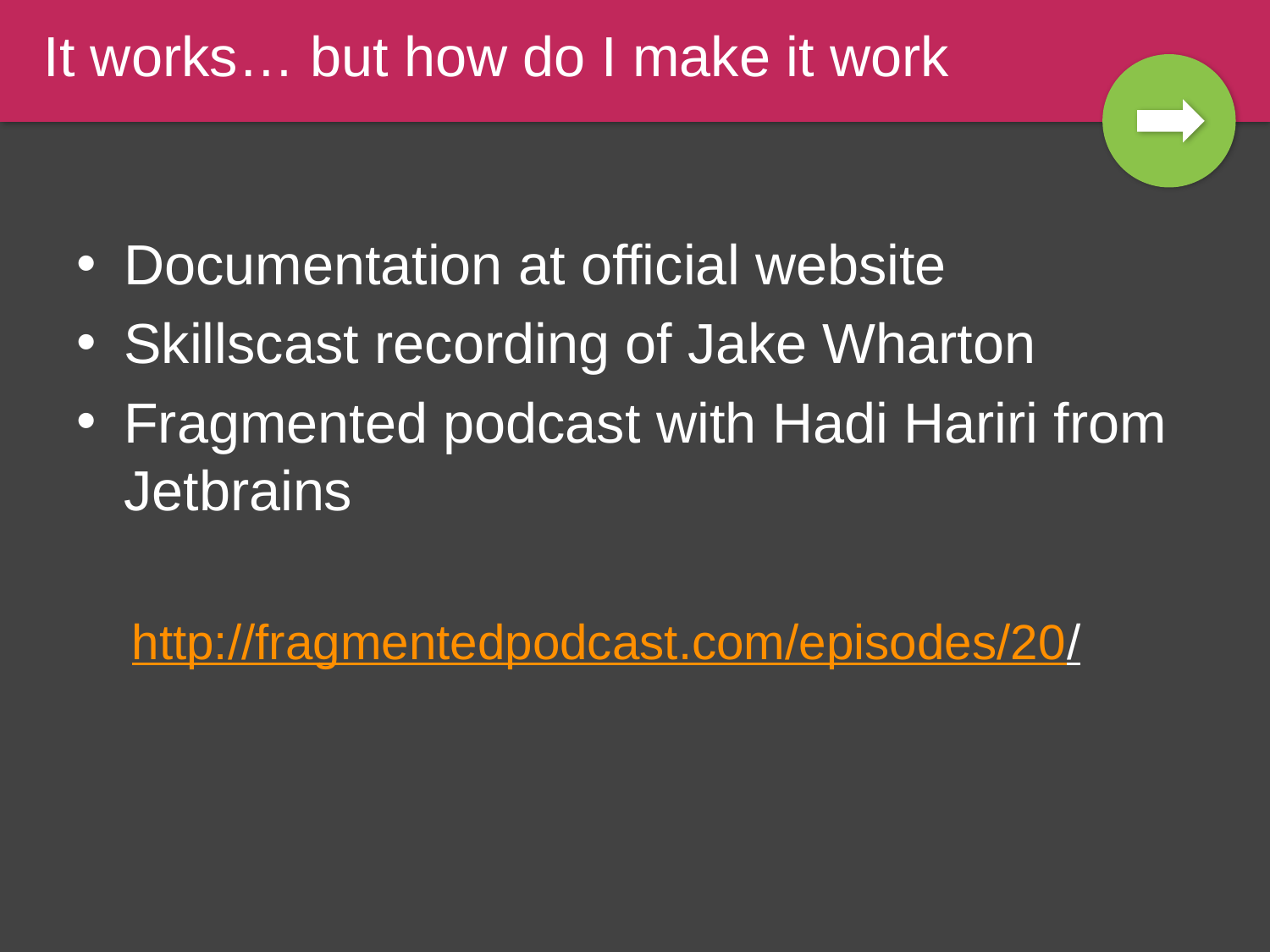

It works… but how do I make it work
#

Documentation at official website
Skillscast recording of Jake Wharton
Fragmented podcast with Hadi Hariri from Jetbrains

http://fragmentedpodcast.com/episodes/20/